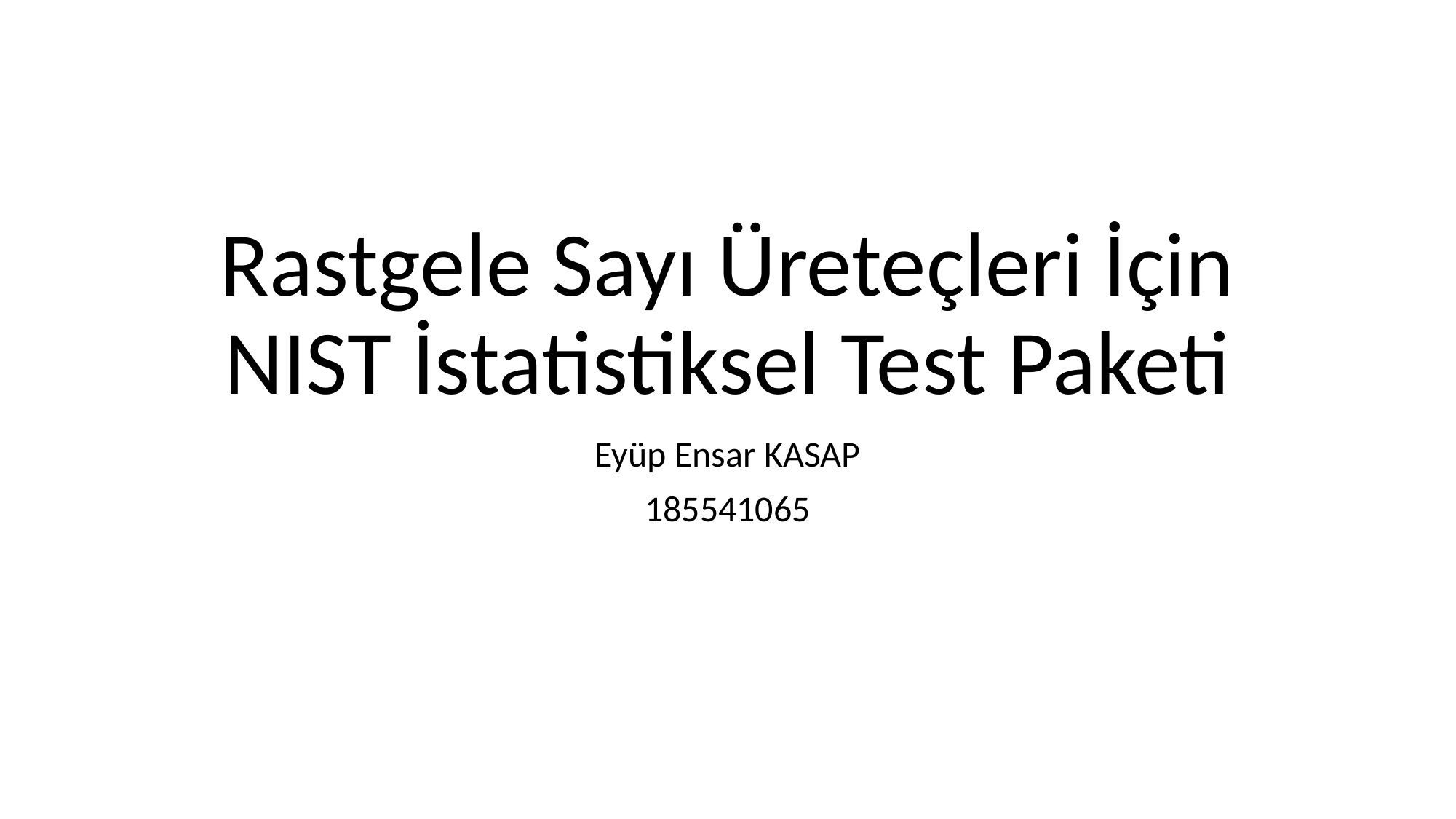

# Rastgele Sayı Üreteçleri İçin NIST İstatistiksel Test Paketi
Eyüp Ensar KASAP
185541065